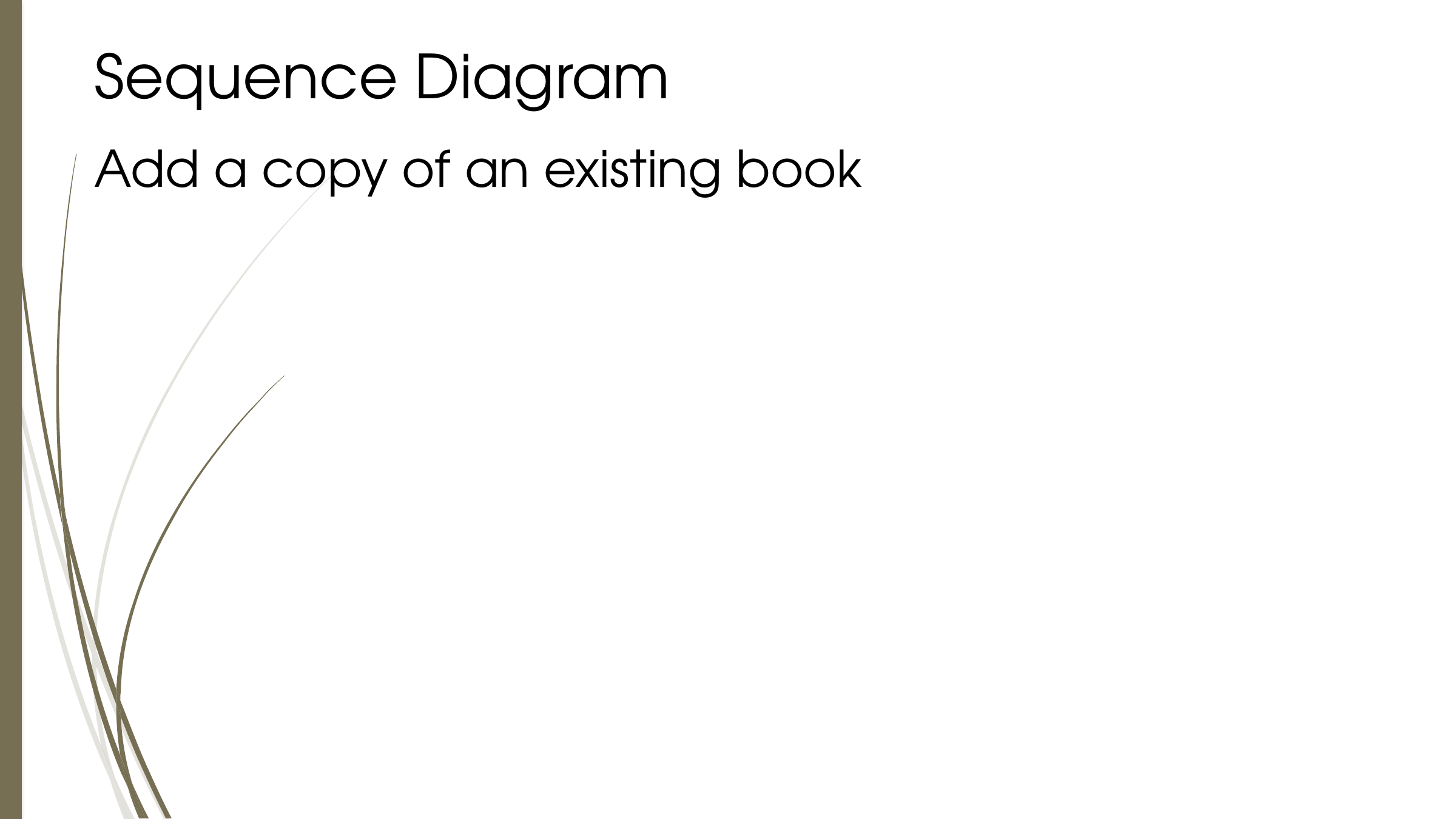

Sequence Diagram
Add a copy of an existing book